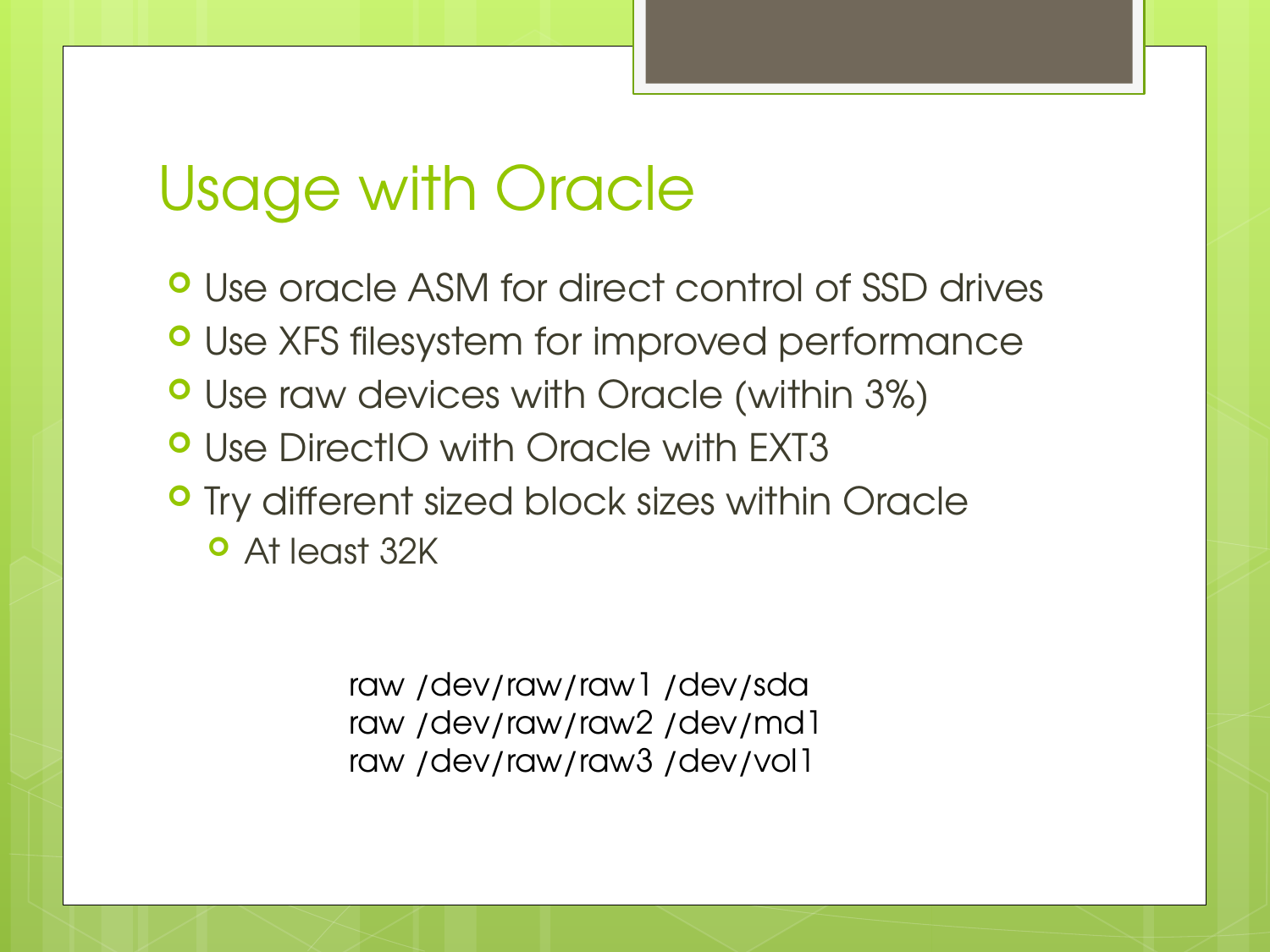

# Usage with Oracle
Use oracle ASM for direct control of SSD drives
Use XFS filesystem for improved performance
Use raw devices with Oracle (within 3%)
Use DirectIO with Oracle with EXT3
Try different sized block sizes within Oracle
At least 32K

	raw /dev/raw/raw1 /dev/sda
	raw /dev/raw/raw2 /dev/md1
	raw /dev/raw/raw3 /dev/vol1